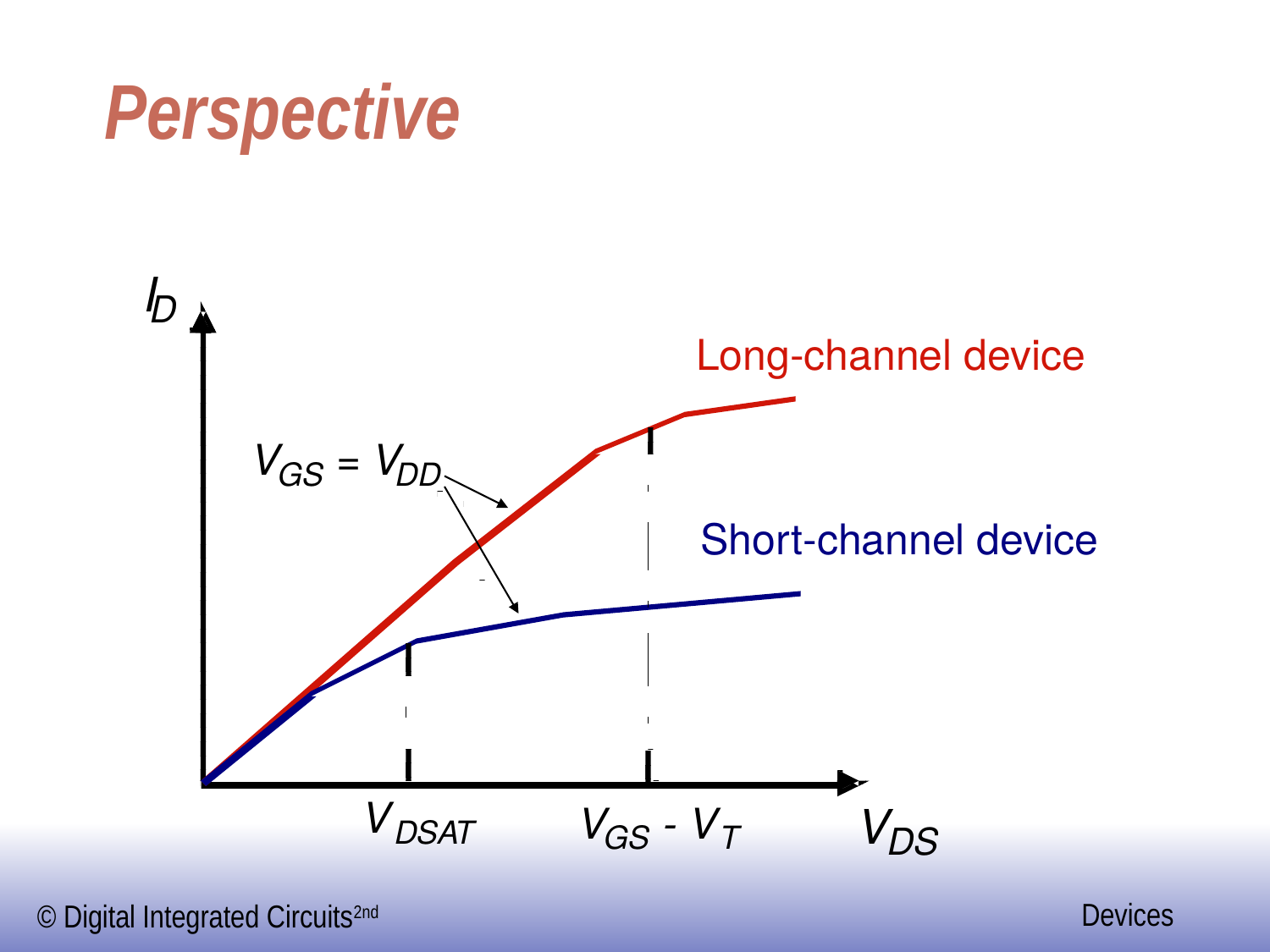

# Perspective
I
D

Long-channel device

V
= V
GS
DD

Short-channel device

V
V
 - V
V
DSAT
GS
T
DS